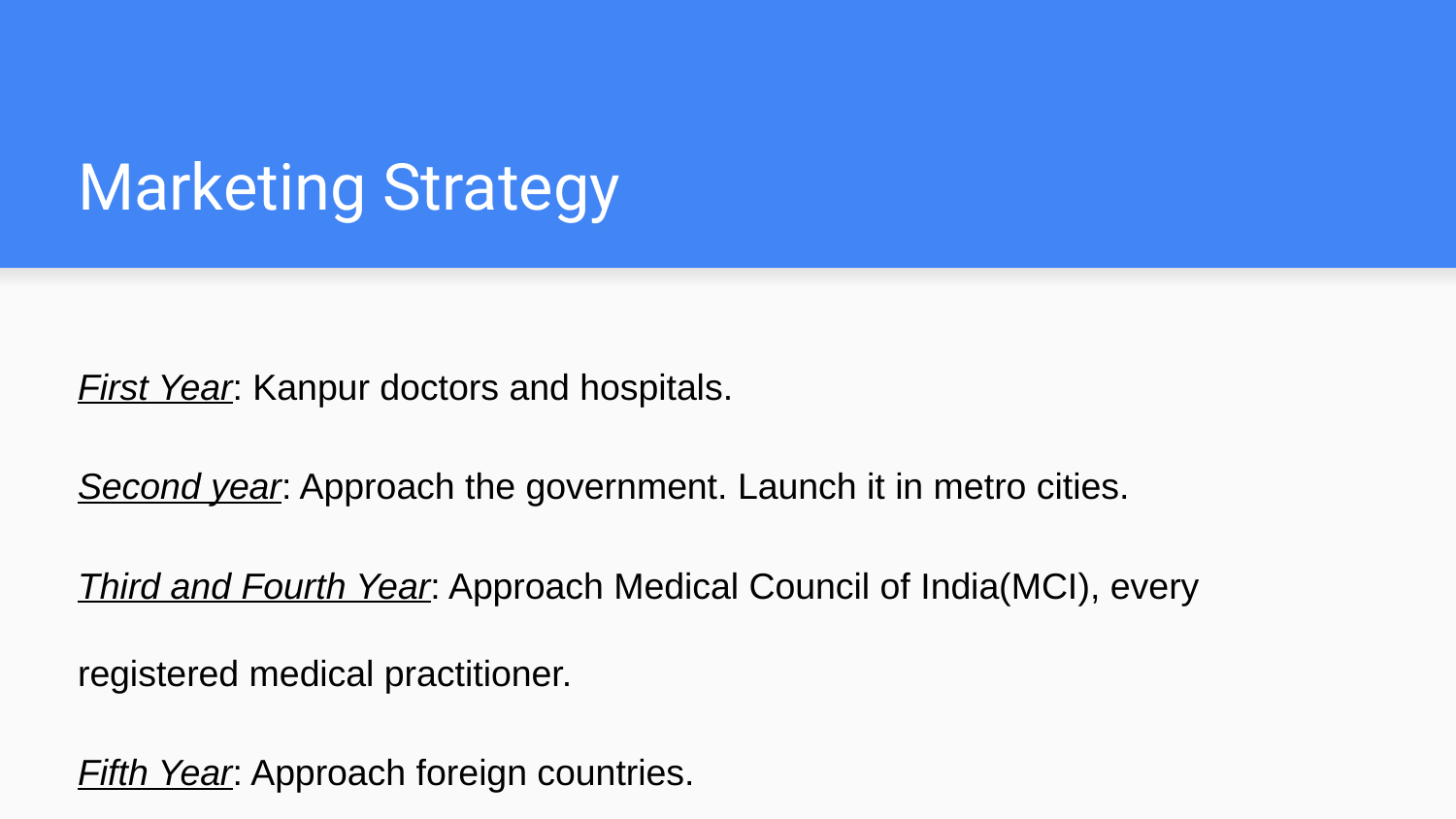

# Marketing Strategy
First Year: Kanpur doctors and hospitals.
Second year: Approach the government. Launch it in metro cities.
Third and Fourth Year: Approach Medical Council of India(MCI), every registered medical practitioner.
Fifth Year: Approach foreign countries.